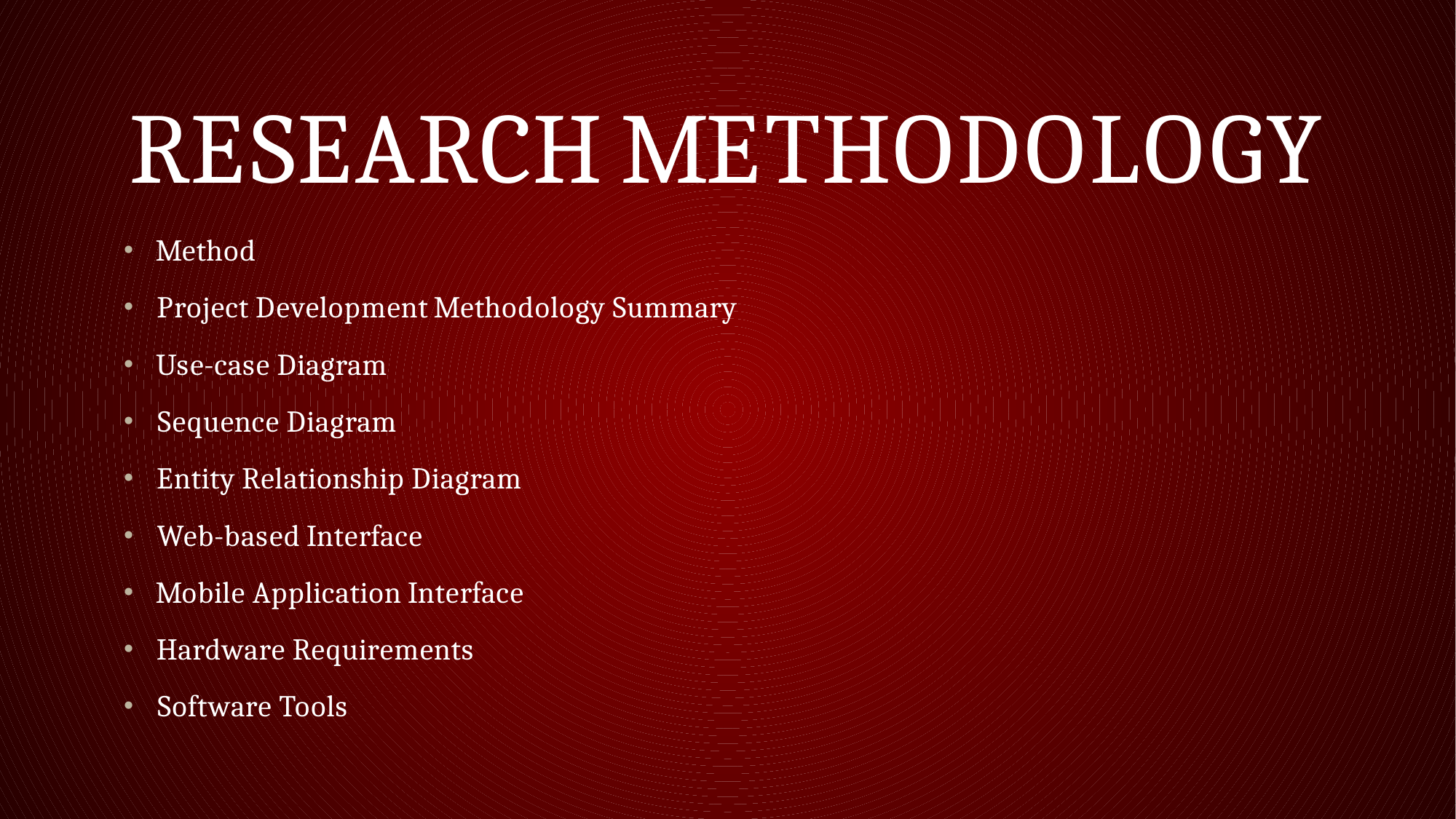

# Research Methodology
Method
Project Development Methodology Summary
Use-case Diagram
Sequence Diagram
Entity Relationship Diagram
Web-based Interface
Mobile Application Interface
Hardware Requirements
Software Tools